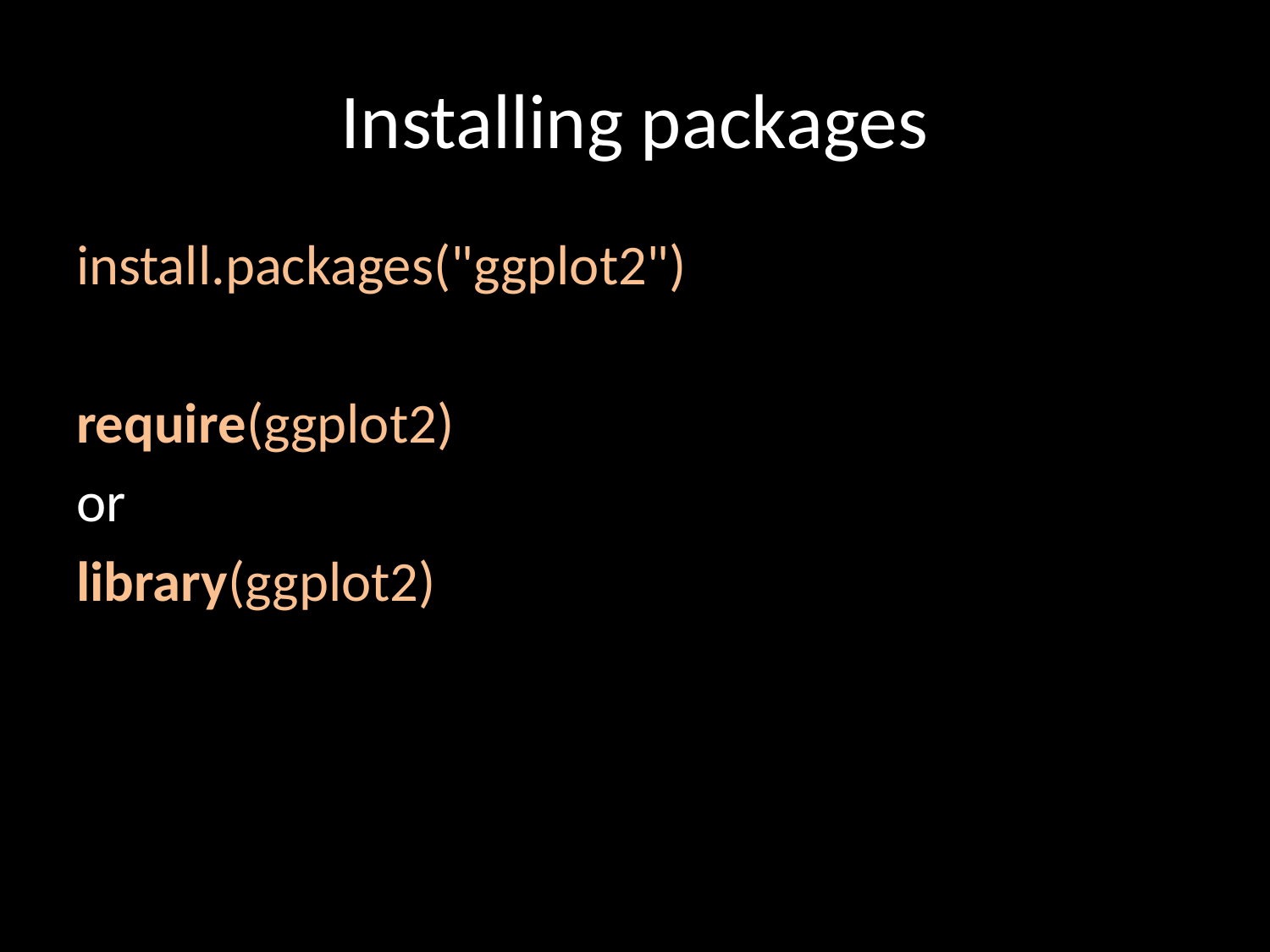

# Installing packages
install.packages("ggplot2")

require(ggplot2)
or
library(ggplot2)